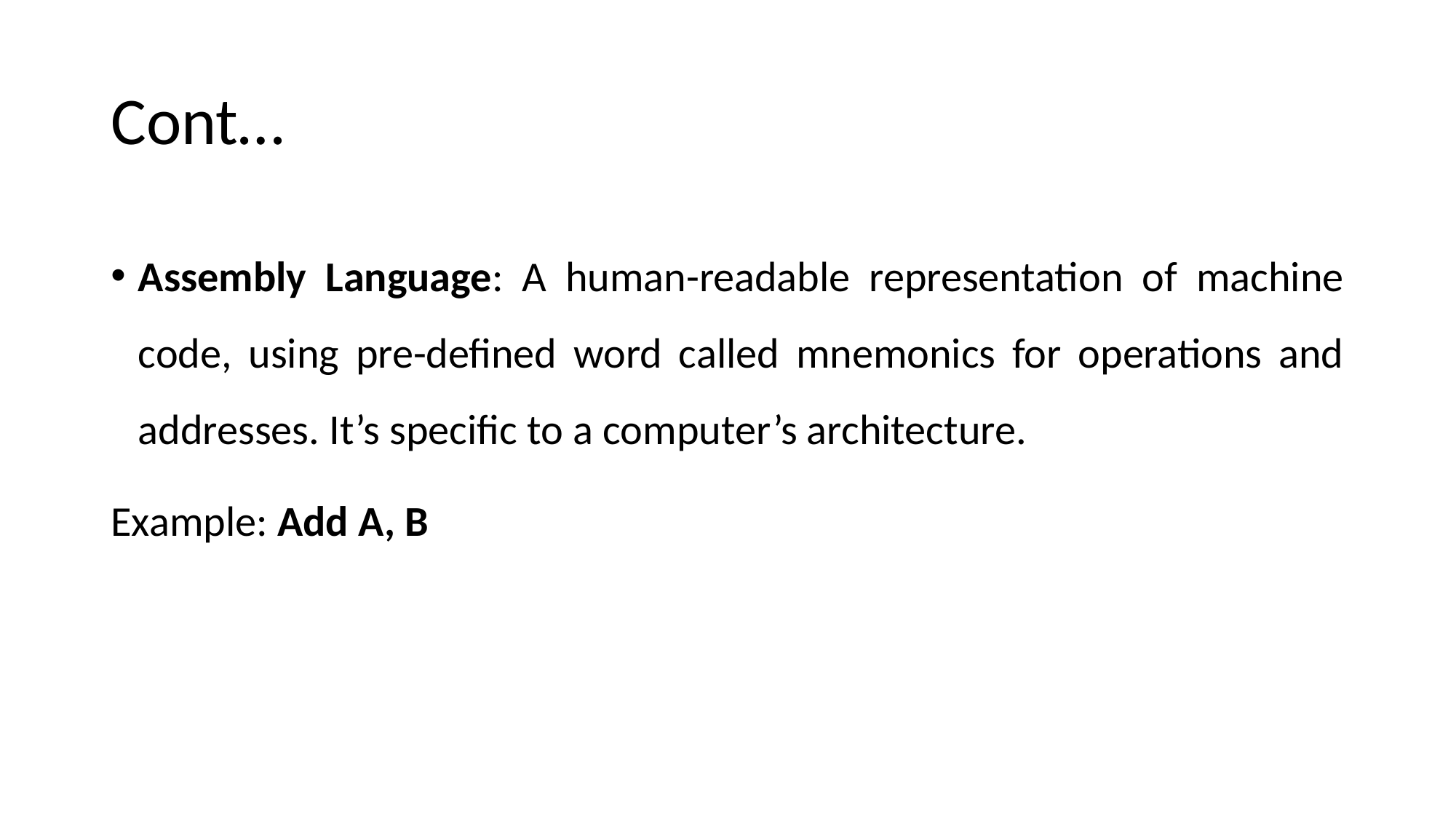

# Cont…
Assembly Language: A human-readable representation of machine code, using pre-defined word called mnemonics for operations and addresses. It’s specific to a computer’s architecture.
Example: Add A, B